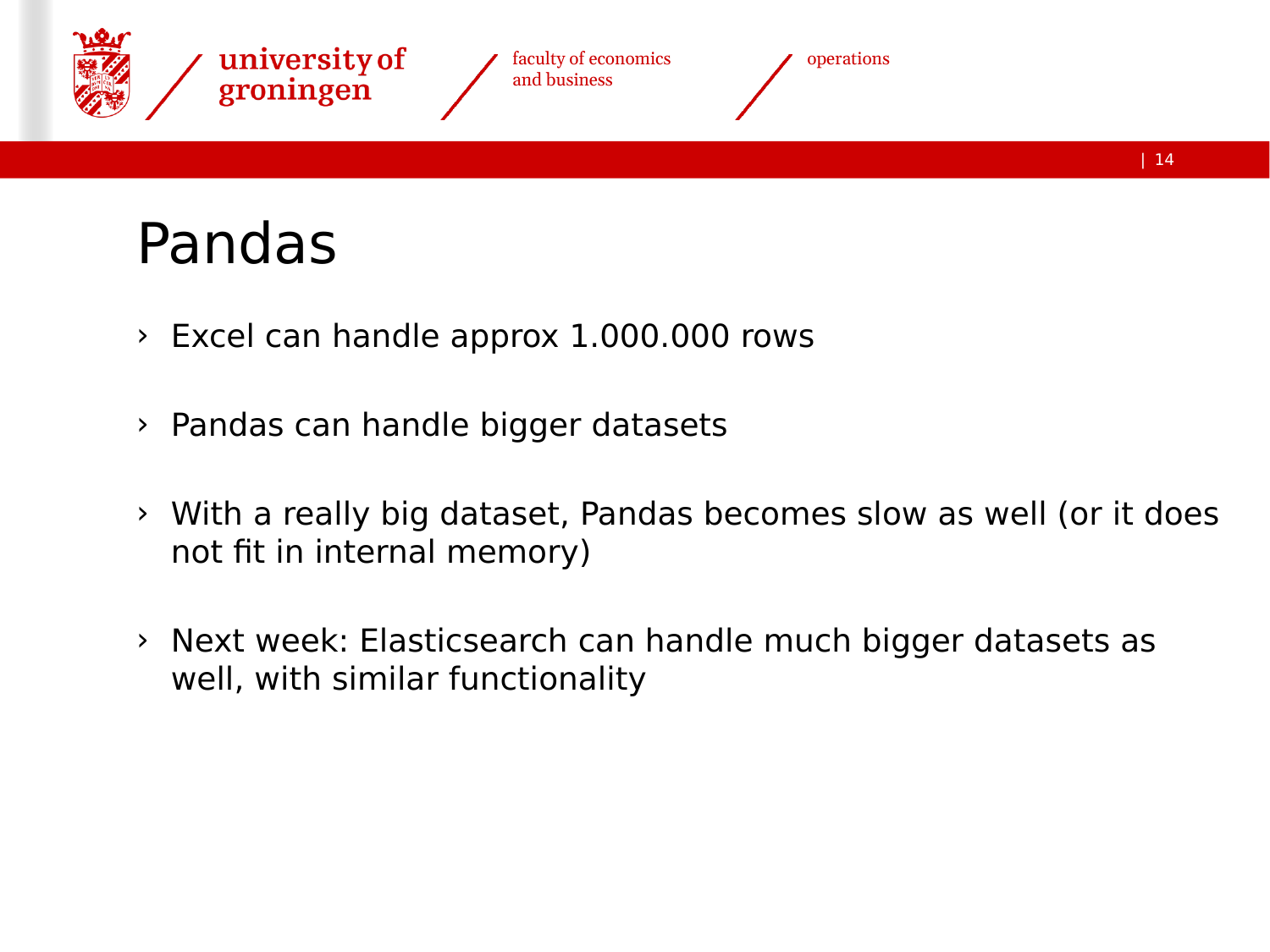

14
# Pandas
Excel can handle approx 1.000.000 rows

Pandas can handle bigger datasets

With a really big dataset, Pandas becomes slow as well (or it does not fit in internal memory)

Next week: Elasticsearch can handle much bigger datasets as well, with similar functionality